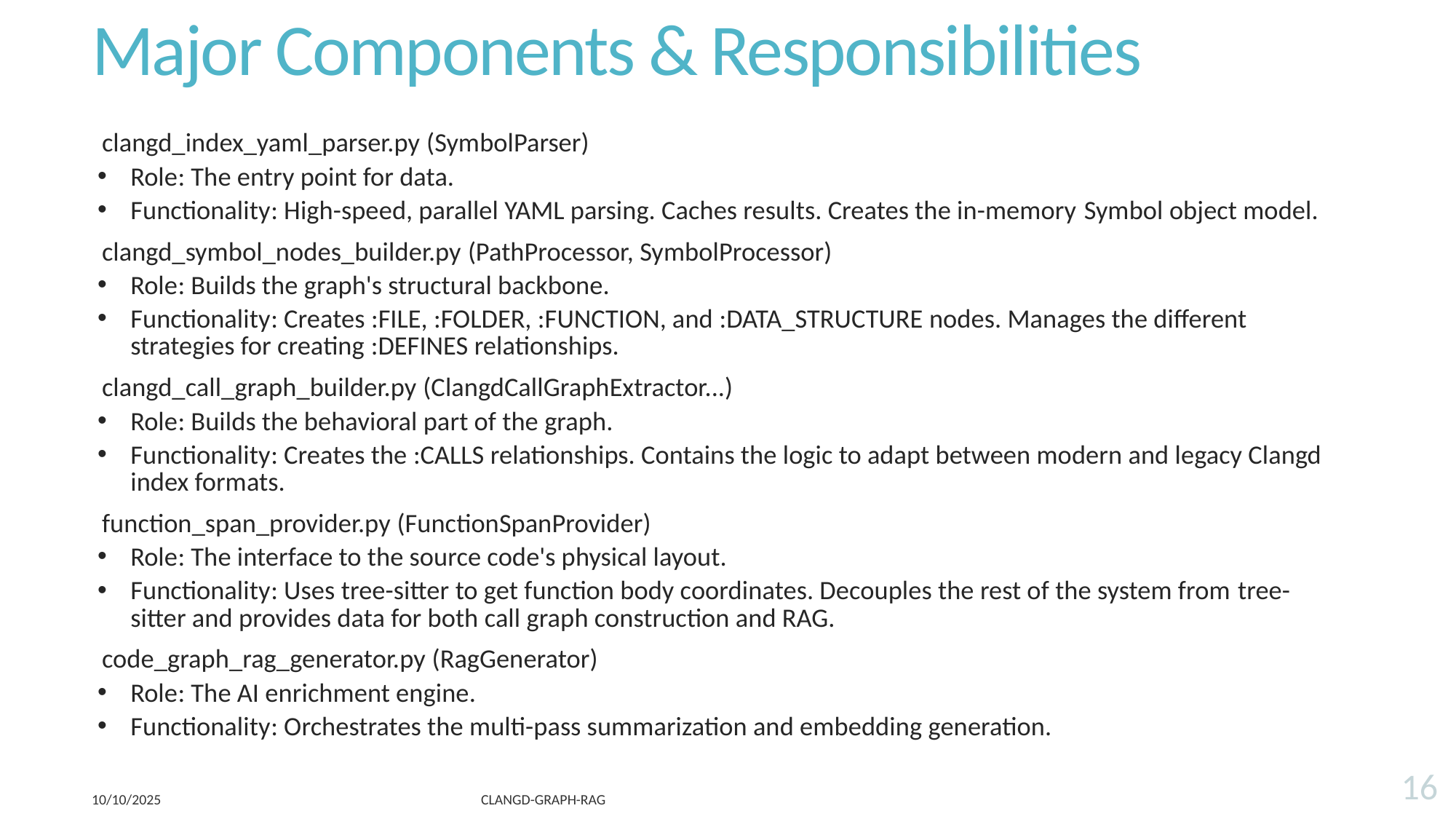

# Major Components & Responsibilities
clangd_index_yaml_parser.py (SymbolParser)
Role: The entry point for data.
Functionality: High-speed, parallel YAML parsing. Caches results. Creates the in-memory Symbol object model.
clangd_symbol_nodes_builder.py (PathProcessor, SymbolProcessor)
Role: Builds the graph's structural backbone.
Functionality: Creates :FILE, :FOLDER, :FUNCTION, and :DATA_STRUCTURE nodes. Manages the different strategies for creating :DEFINES relationships.
clangd_call_graph_builder.py (ClangdCallGraphExtractor...)
Role: Builds the behavioral part of the graph.
Functionality: Creates the :CALLS relationships. Contains the logic to adapt between modern and legacy Clangd index formats.
function_span_provider.py (FunctionSpanProvider)
Role: The interface to the source code's physical layout.
Functionality: Uses tree-sitter to get function body coordinates. Decouples the rest of the system from tree-sitter and provides data for both call graph construction and RAG.
code_graph_rag_generator.py (RagGenerator)
Role: The AI enrichment engine.
Functionality: Orchestrates the multi-pass summarization and embedding generation.
16
10/10/2025
clangd-graph-rag